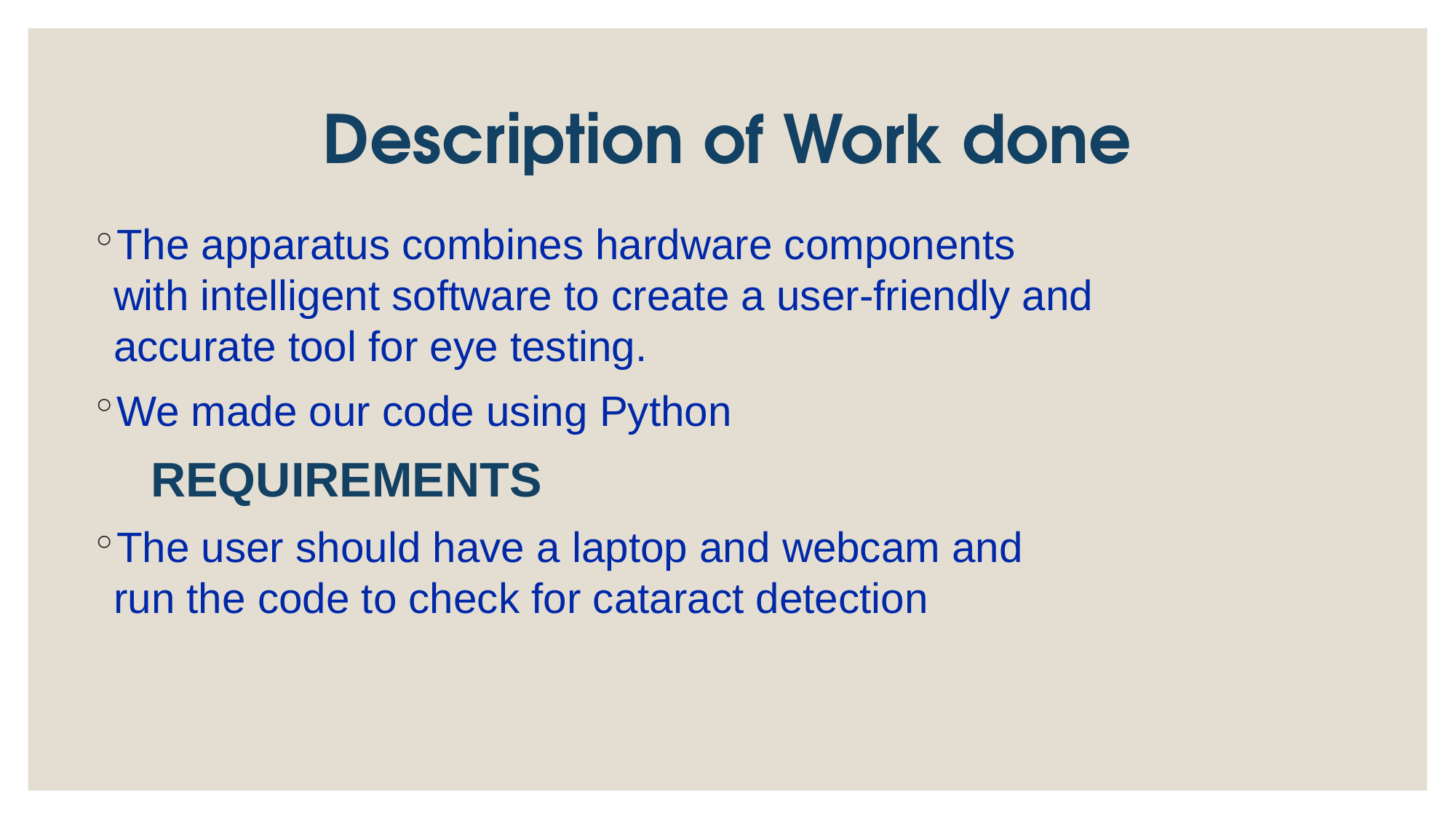

# Description of Work done
The apparatus combines hardware components with intelligent software to create a user-friendly and accurate tool for eye testing.
We made our code using Python
     REQUIREMENTS
The user should have a laptop and webcam and run the code to check for cataract detection